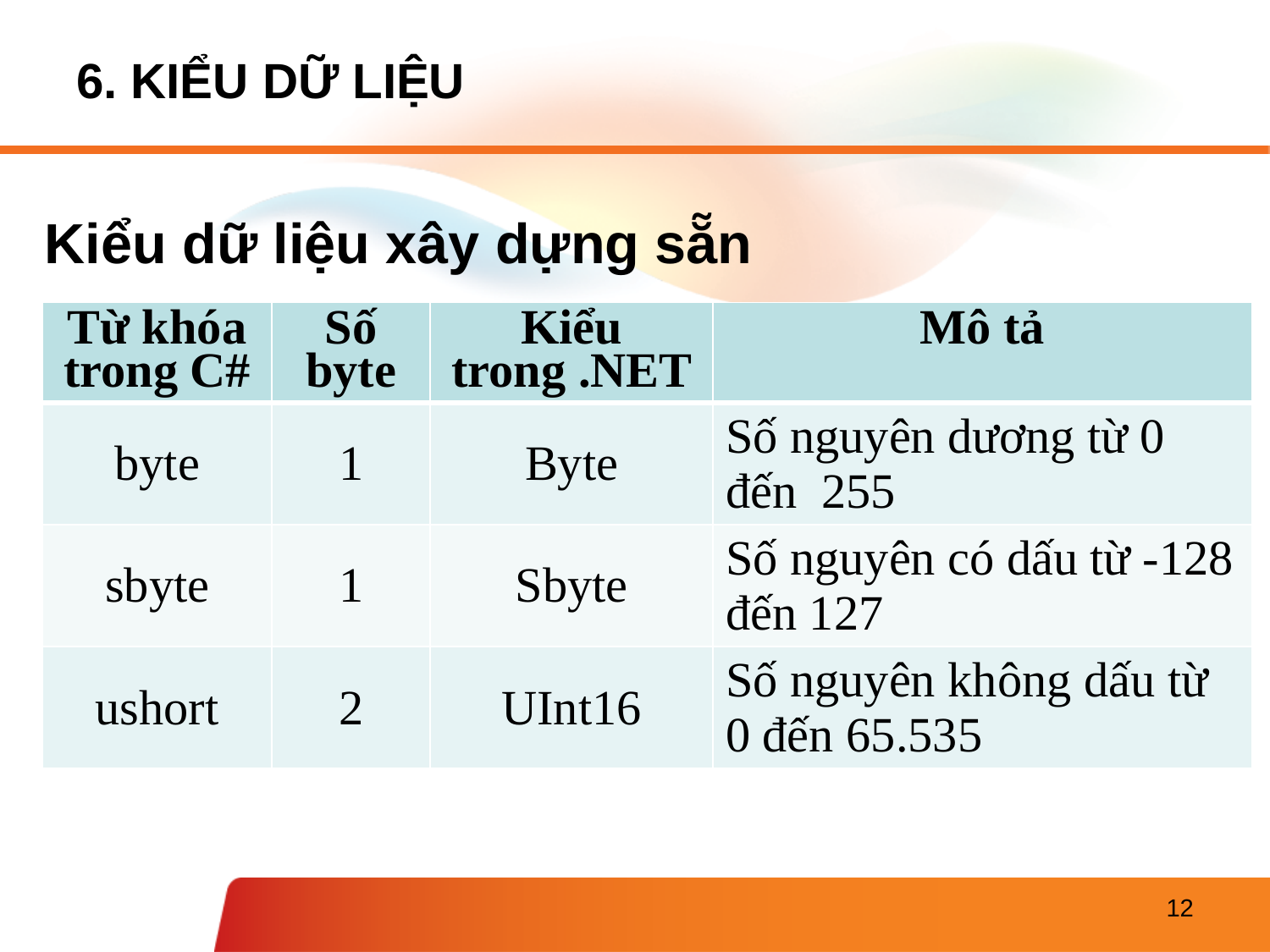

# 6. KIỂU DỮ LIỆU
Kiểu dữ liệu xây dựng sẵn
| Từ khóa trong C# | Số byte | Kiểu trong .NET | Mô tả |
| --- | --- | --- | --- |
| byte | 1 | Byte | Số nguyên dương từ 0 đến 255 |
| sbyte | 1 | Sbyte | Số nguyên có dấu từ -128 đến 127 |
| ushort | 2 | UInt16 | Số nguyên không dấu từ 0 đến 65.535 |
12